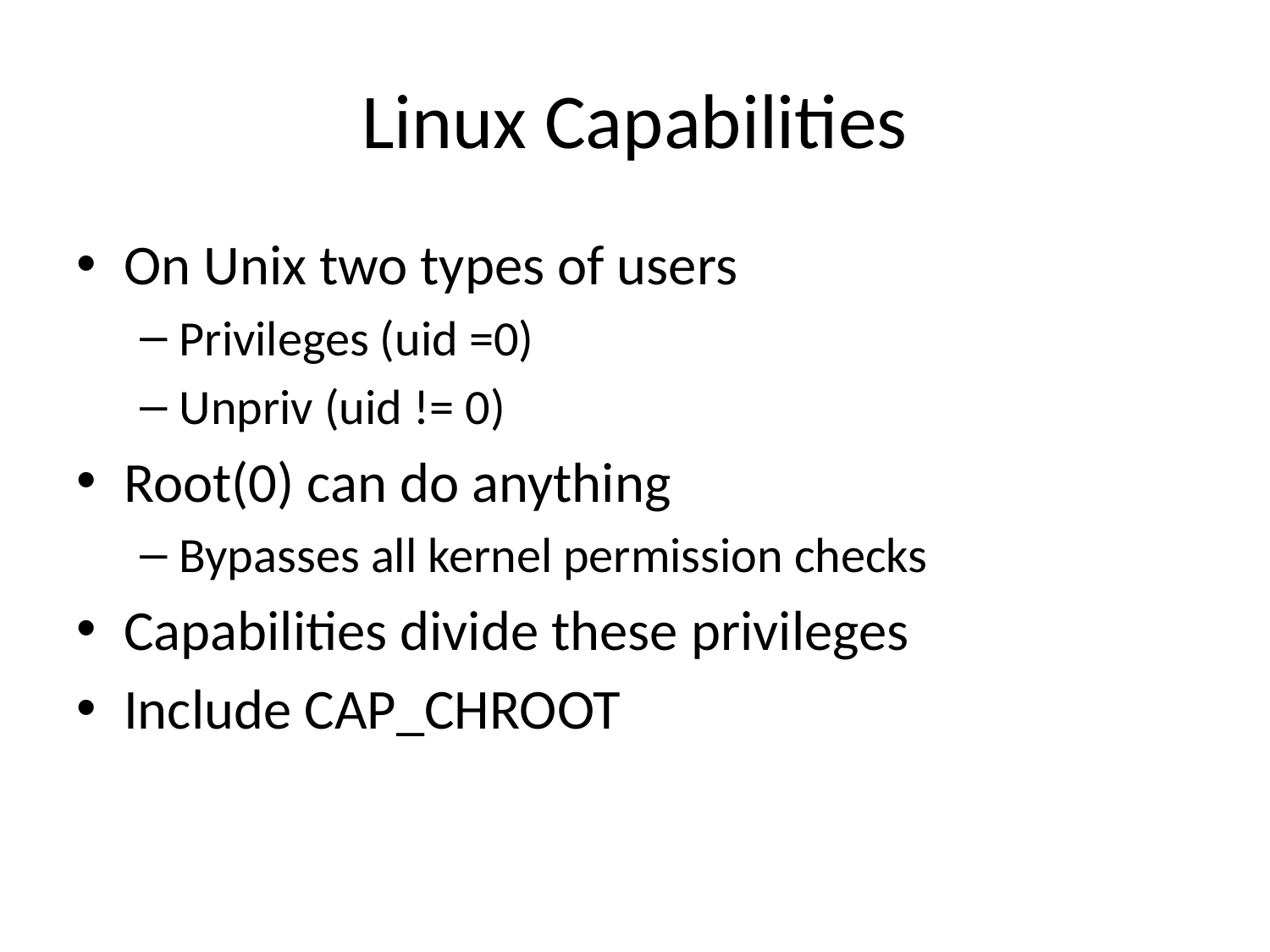

# Linux Capabilities
On Unix two types of users
Privileges (uid =0)
Unpriv (uid != 0)
Root(0) can do anything
Bypasses all kernel permission checks
Capabilities divide these privileges
Include CAP_CHROOT